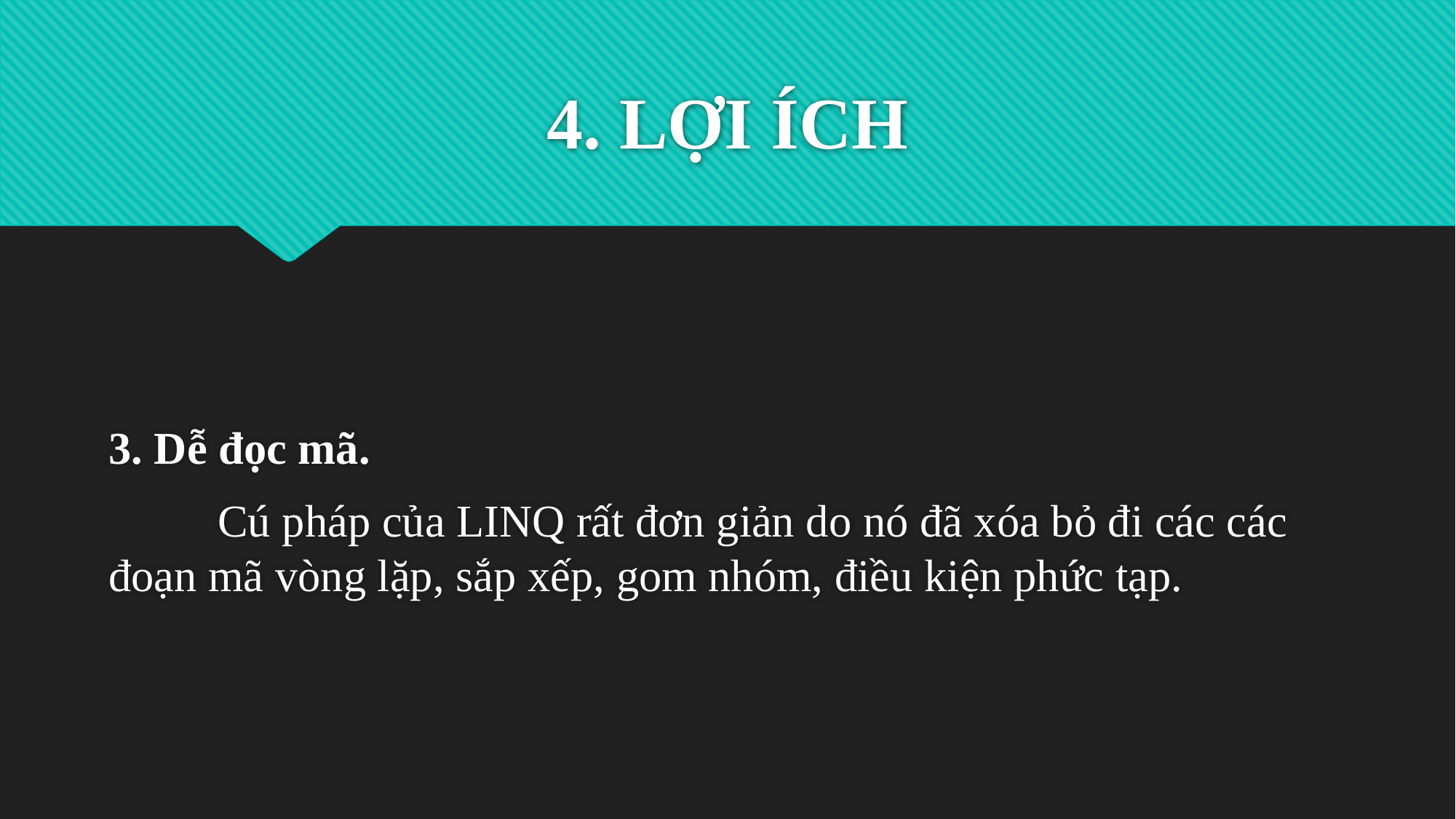

# 4. LỢI ÍCH
3. Dễ đọc mã.
	Cú pháp của LINQ rất đơn giản do nó đã xóa bỏ đi các các đoạn mã vòng lặp, sắp xếp, gom nhóm, điều kiện phức tạp.